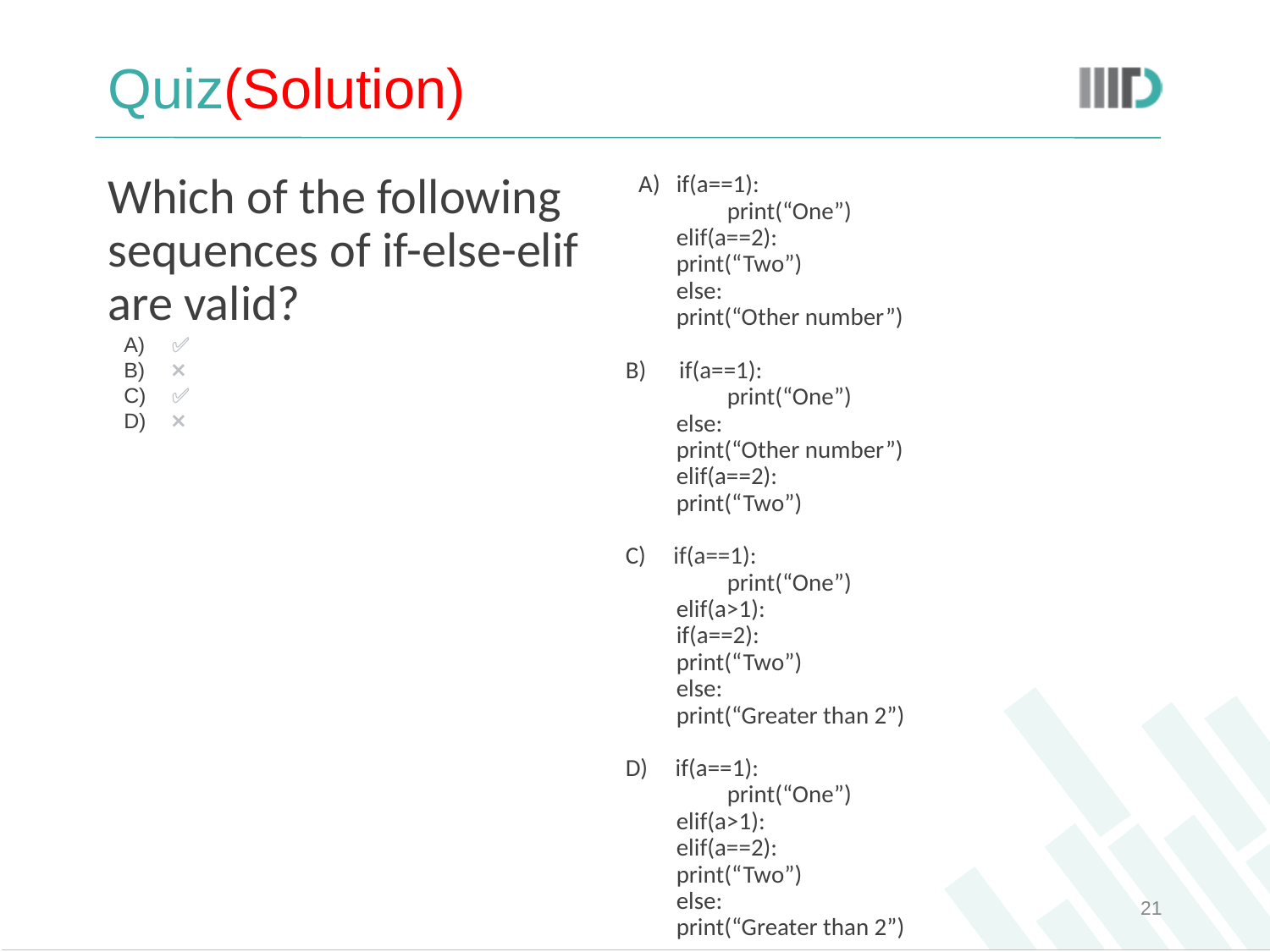

# Quiz(Solution)
Which of the following sequences of if-else-elif are valid?
✅
❌
✅
❌
if(a==1):
print(“One”)
elif(a==2):
	print(“Two”)
else:
	print(“Other number”)

B)      if(a==1):
print(“One”)
else:
	print(“Other number”)
elif(a==2):
	print(“Two”)

C)     if(a==1):
print(“One”)
elif(a>1):
	if(a==2):
		print(“Two”)
	else:
		print(“Greater than 2”)

D)     if(a==1):
print(“One”)
elif(a>1):
	elif(a==2):
		print(“Two”)
	else:
		print(“Greater than 2”)
21